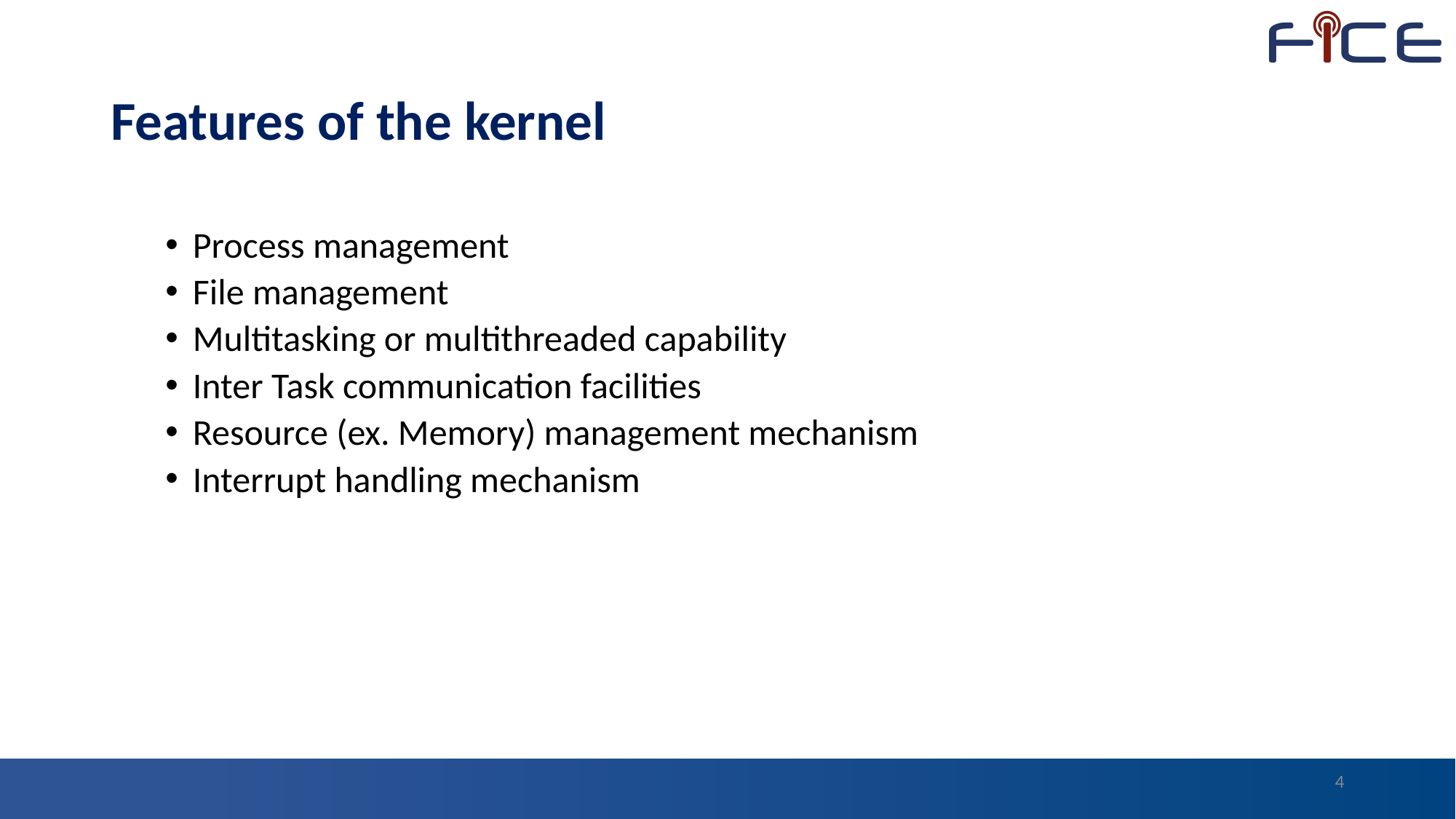

# Features of the kernel

Process management
File management
Multitasking or multithreaded capability
Inter Task communication facilities
Resource (ex. Memory) management mechanism
Interrupt handling mechanism

4